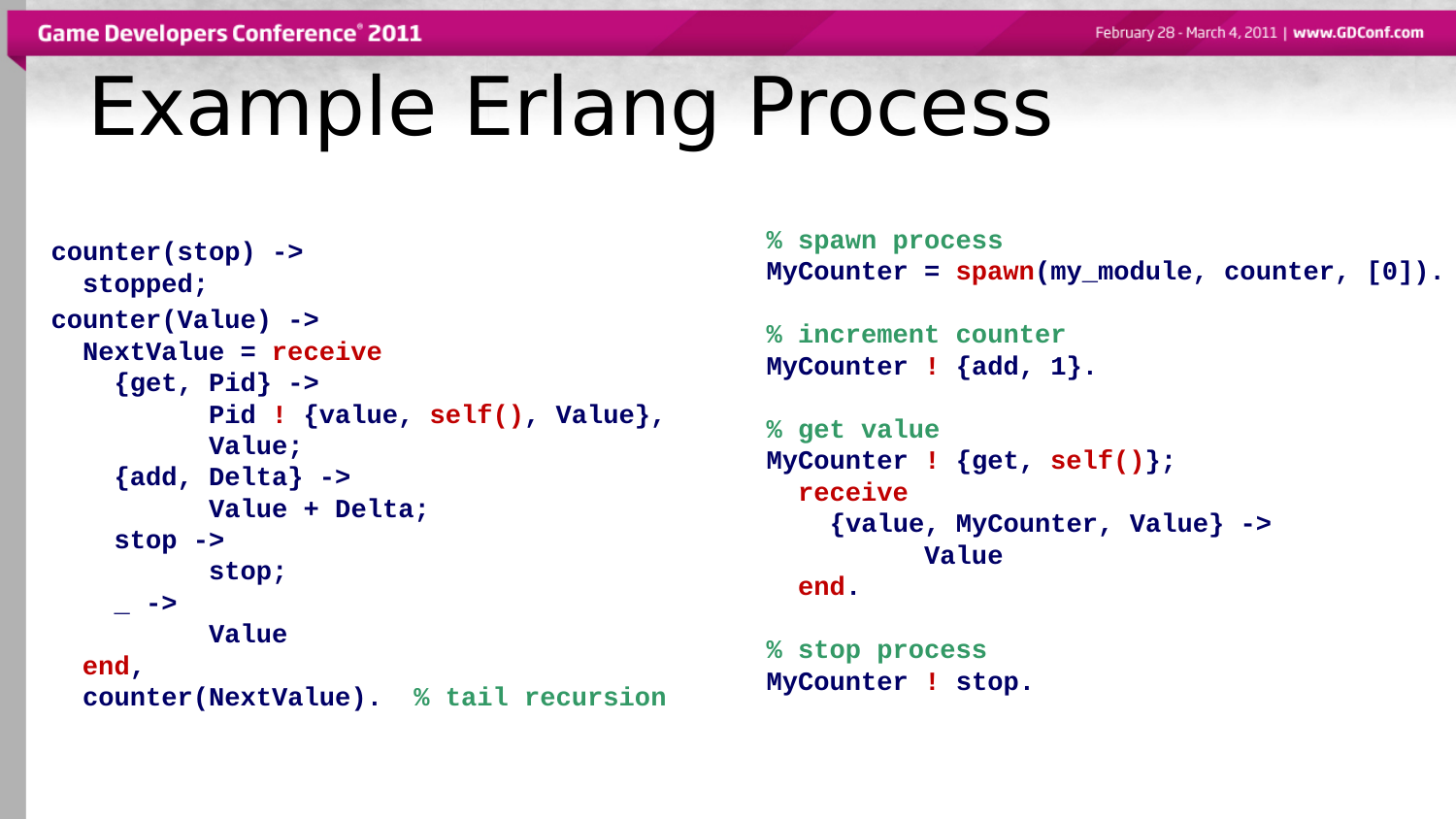

# Example Erlang Process
% spawn process
MyCounter = spawn(my_module, counter, [0]).
% increment counter
MyCounter ! {add, 1}.

% get value
MyCounter ! {get, self()};
  receive
    {value, MyCounter, Value} ->
          Value
  end.

% stop process
MyCounter ! stop.
counter(stop) ->
  stopped;
counter(Value) ->
  NextValue = receive
    {get, Pid} ->
          Pid ! {value, self(), Value},
          Value;
    {add, Delta} ->
          Value + Delta;
    stop ->
          stop;
    _ ->
          Value
  end,
  counter(NextValue).  % tail recursion